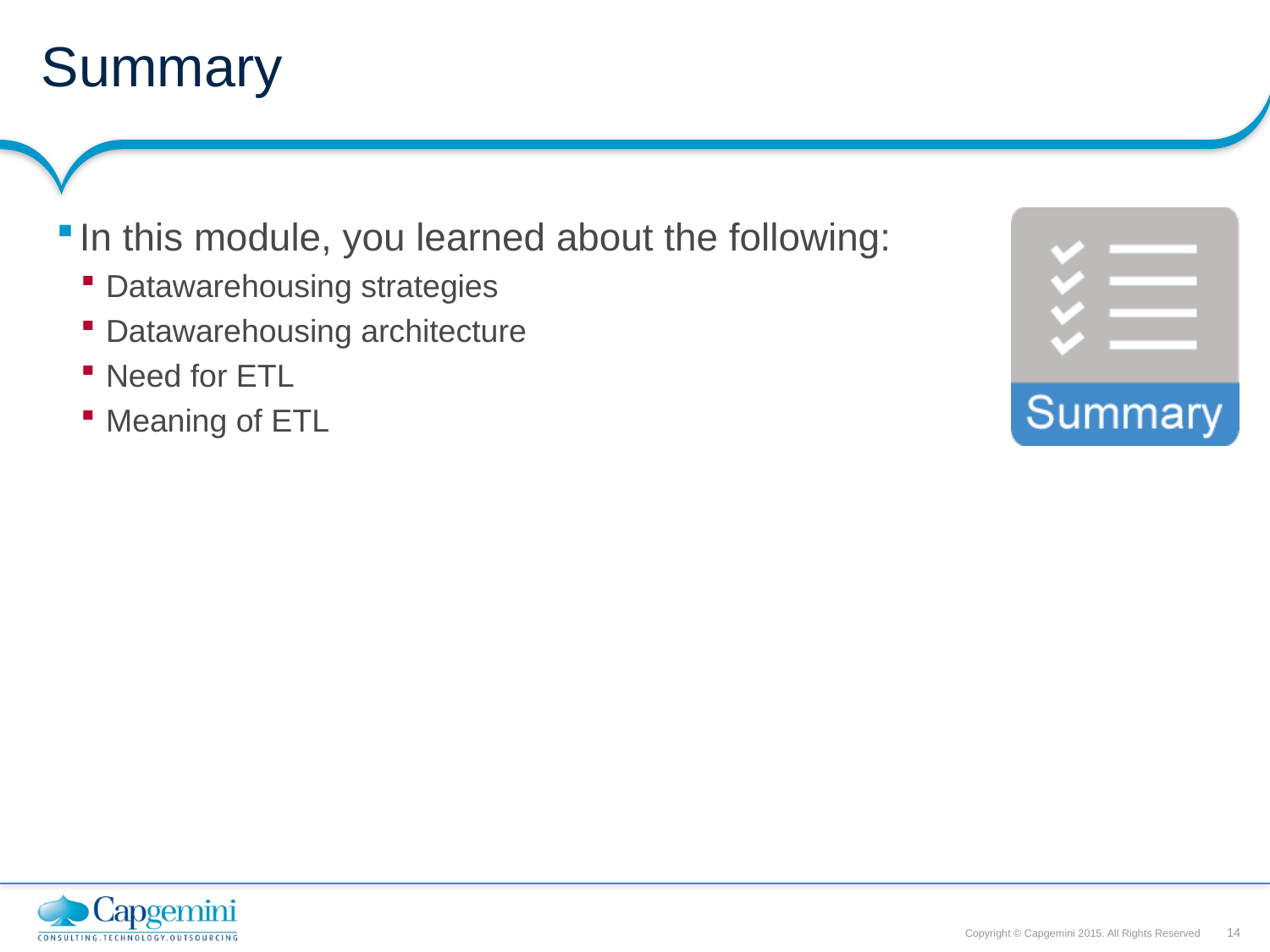

# Summary
In this module, you learned about the following:
Datawarehousing strategies
Datawarehousing architecture
Need for ETL
Meaning of ETL